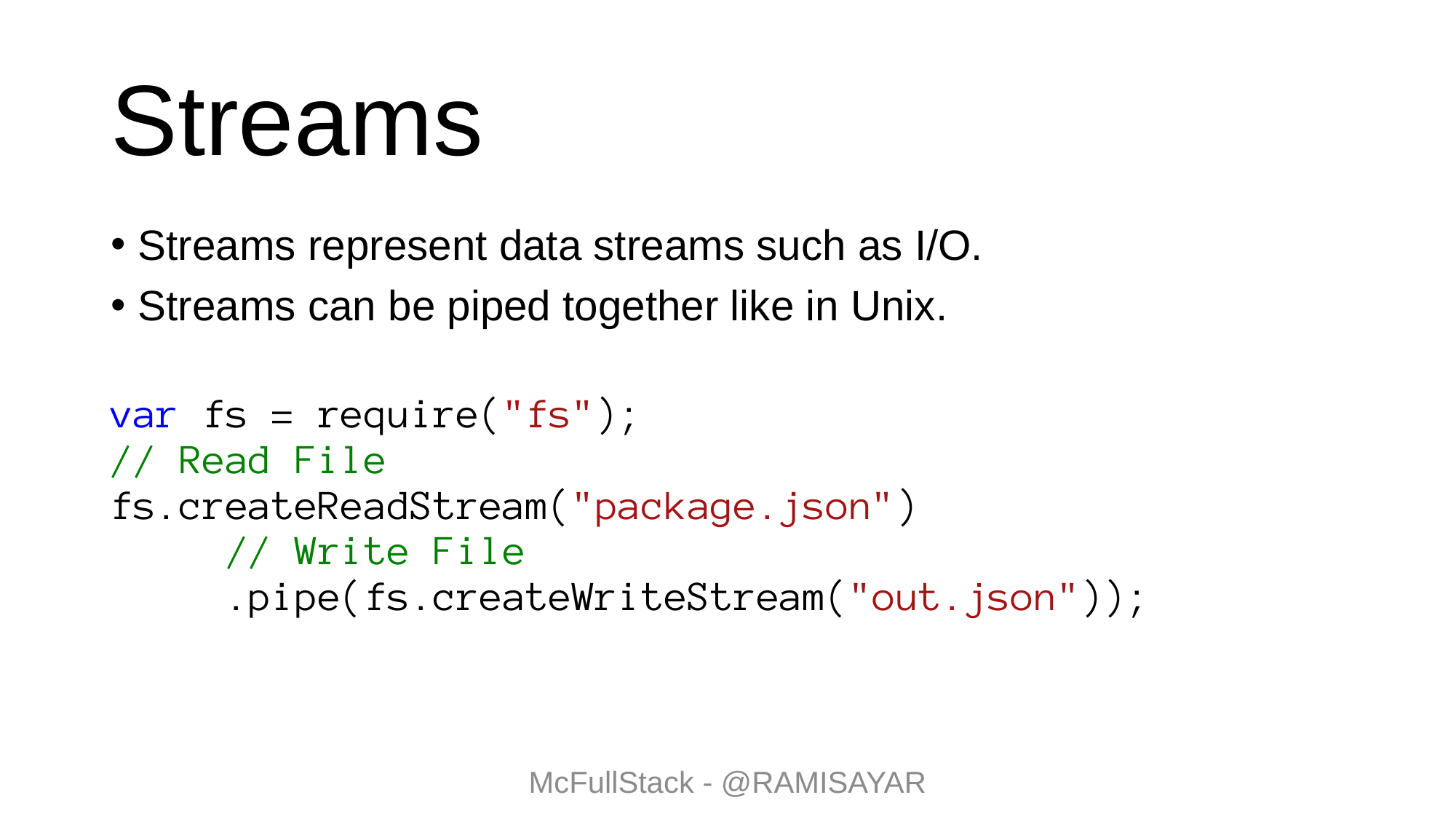

# Streams
Streams represent data streams such as I/O.
Streams can be piped together like in Unix.

var fs = require("fs");
// Read File
fs.createReadStream("package.json")
     // Write File
     .pipe(fs.createWriteStream("out.json"));

McFullStack - @RAMISAYAR